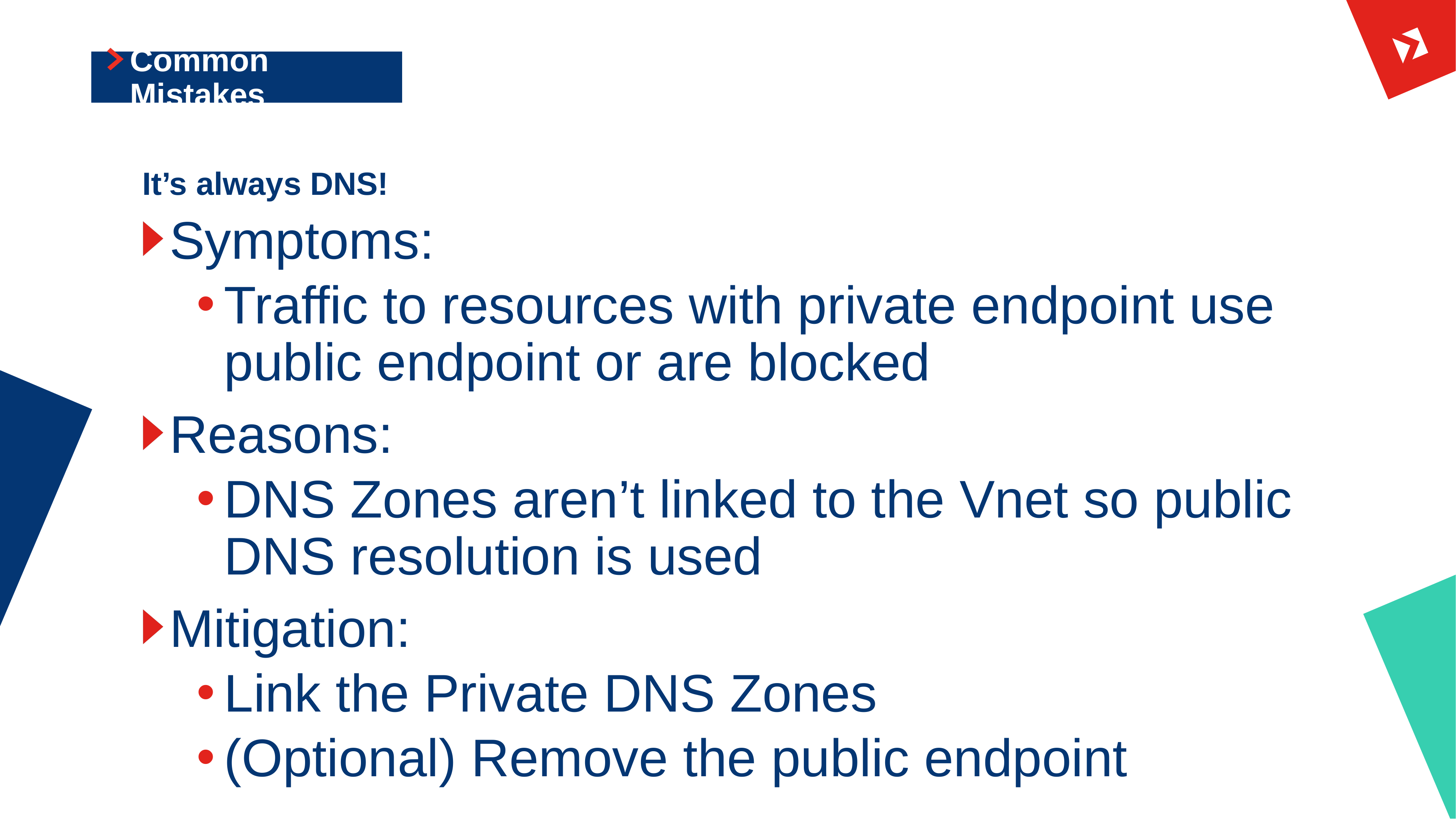

# Common Mistakes
It’s always DNS!
Symptoms:
Traffic to resources with private endpoint use public endpoint or are blocked
Reasons:
DNS Zones aren’t linked to the Vnet so public DNS resolution is used
Mitigation:
Link the Private DNS Zones
(Optional) Remove the public endpoint